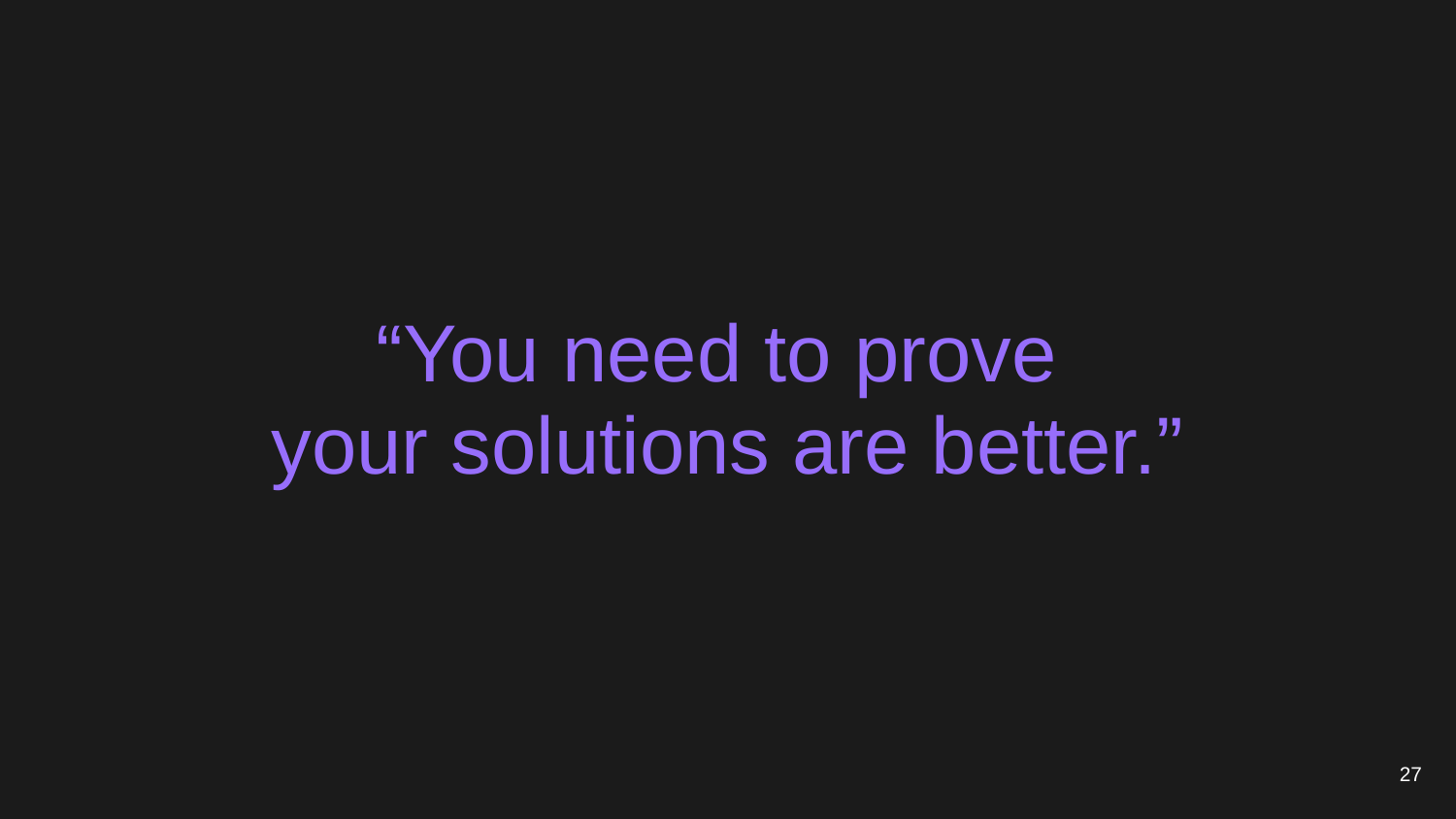

# “You need to prove your solutions are better.”
27